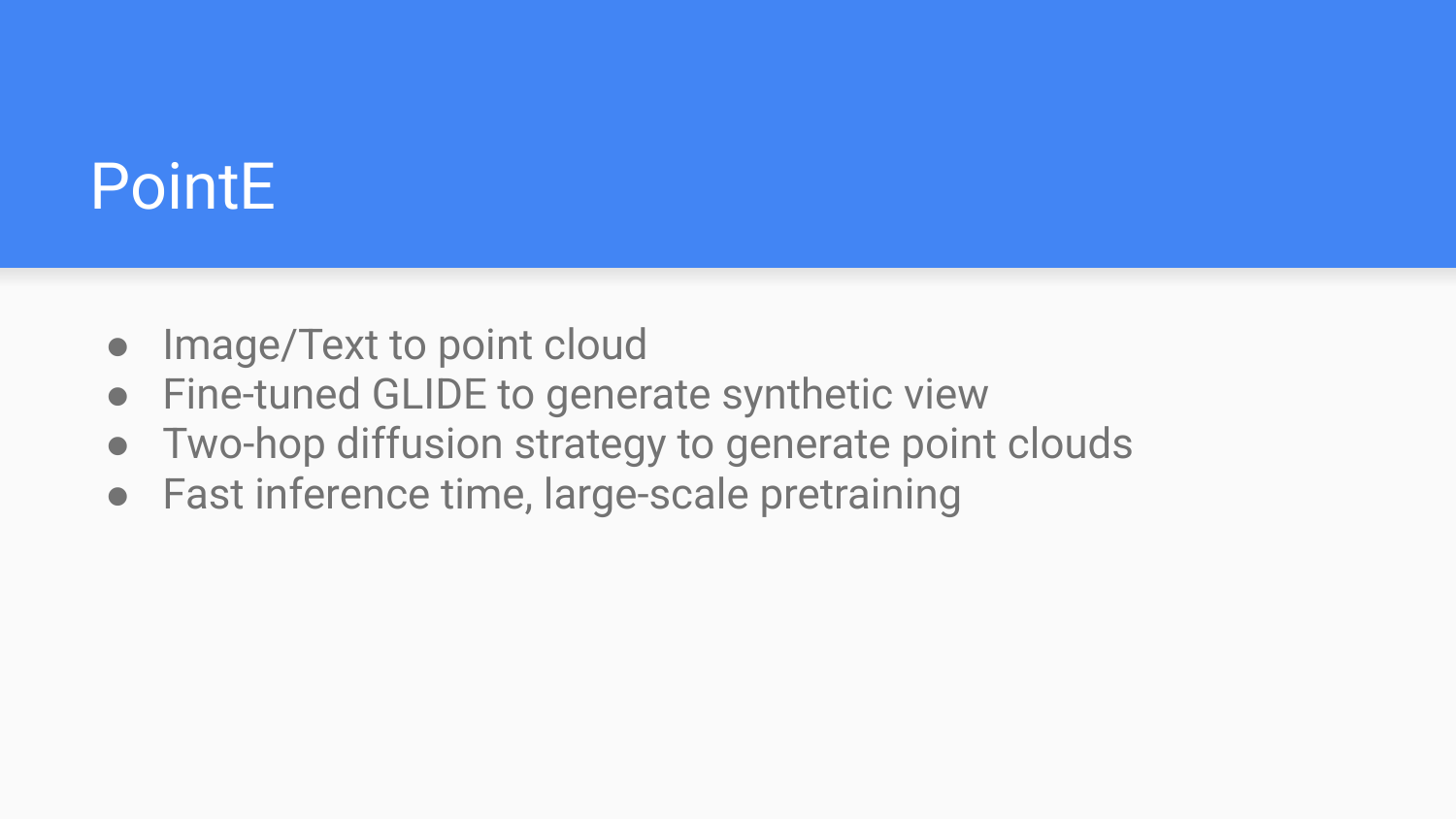

# PointE
Image/Text to point cloud
Fine-tuned GLIDE to generate synthetic view
Two-hop diffusion strategy to generate point clouds
Fast inference time, large-scale pretraining